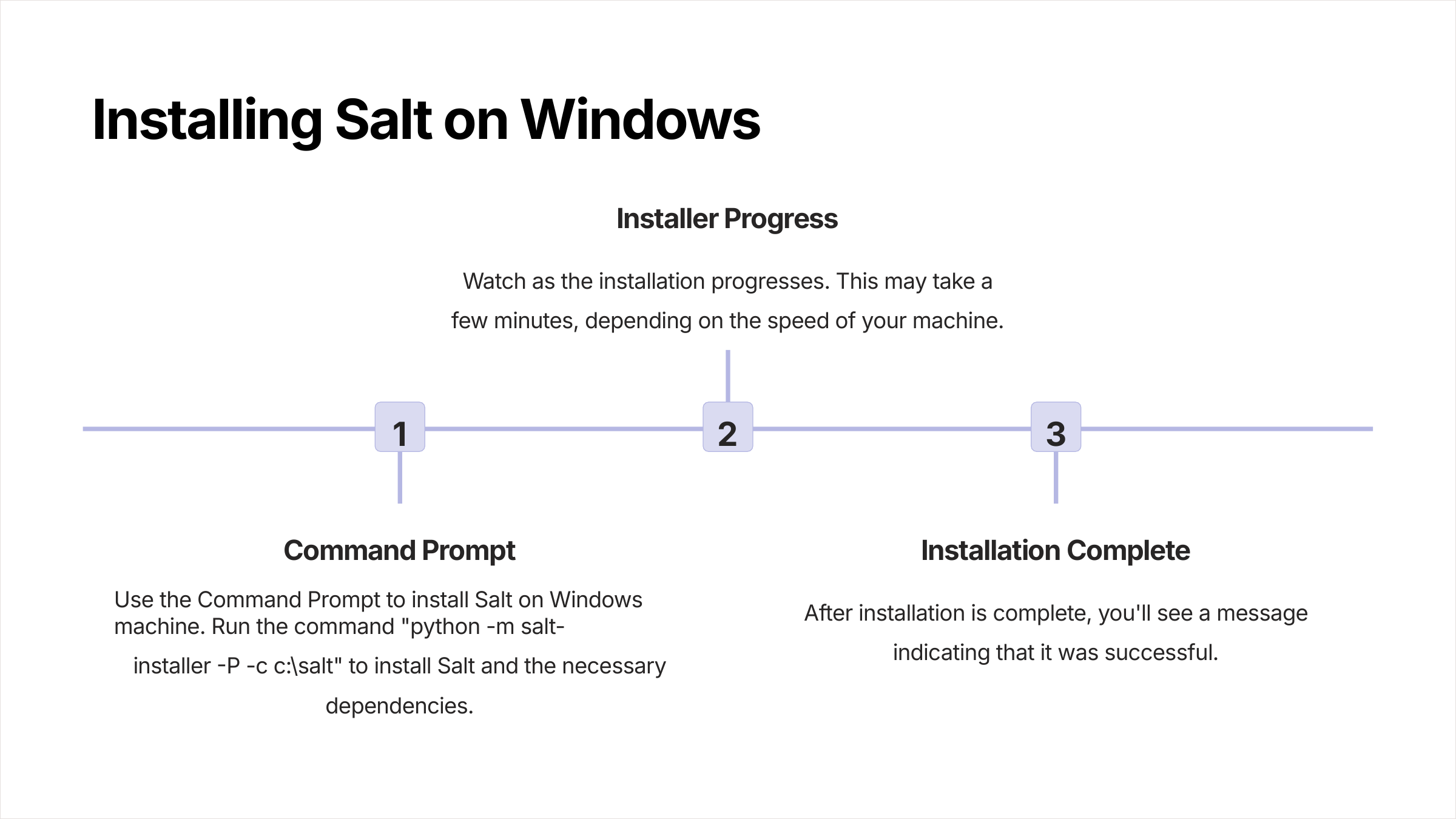

Installing Salt on Windows
Installer Progress
Watch as the installation progresses. This may take a few minutes, depending on the speed of your machine.

1
2
3

Command Prompt
Installation Complete
Use the Command Prompt to install Salt on Windows machine. Run the command "python -m salt-
installer -P -c c:\salt" to install Salt and the necessary dependencies.
After installation is complete, you'll see a message indicating that it was successful.